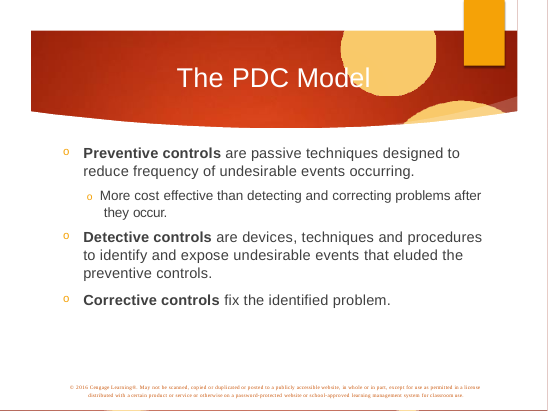

# The PDC Model
Preventive controls are passive techniques designed to
reduce frequency of undesirable events occurring.
o More cost effective than detecting and correcting problems after  they occur.
Detective controls are devices, techniques and procedures  to identify and expose undesirable events that eluded the  preventive controls.
Corrective controls fix the identified problem.
© 2016 Cengage Learning®. May not be scanned, copied or duplicated or posted to a publicly accessible website, in whole or in part, except for use as permitted in a license  distributed with a certain product or service or otherwise on a password-protected website or school-approved learning management system for classroom use.